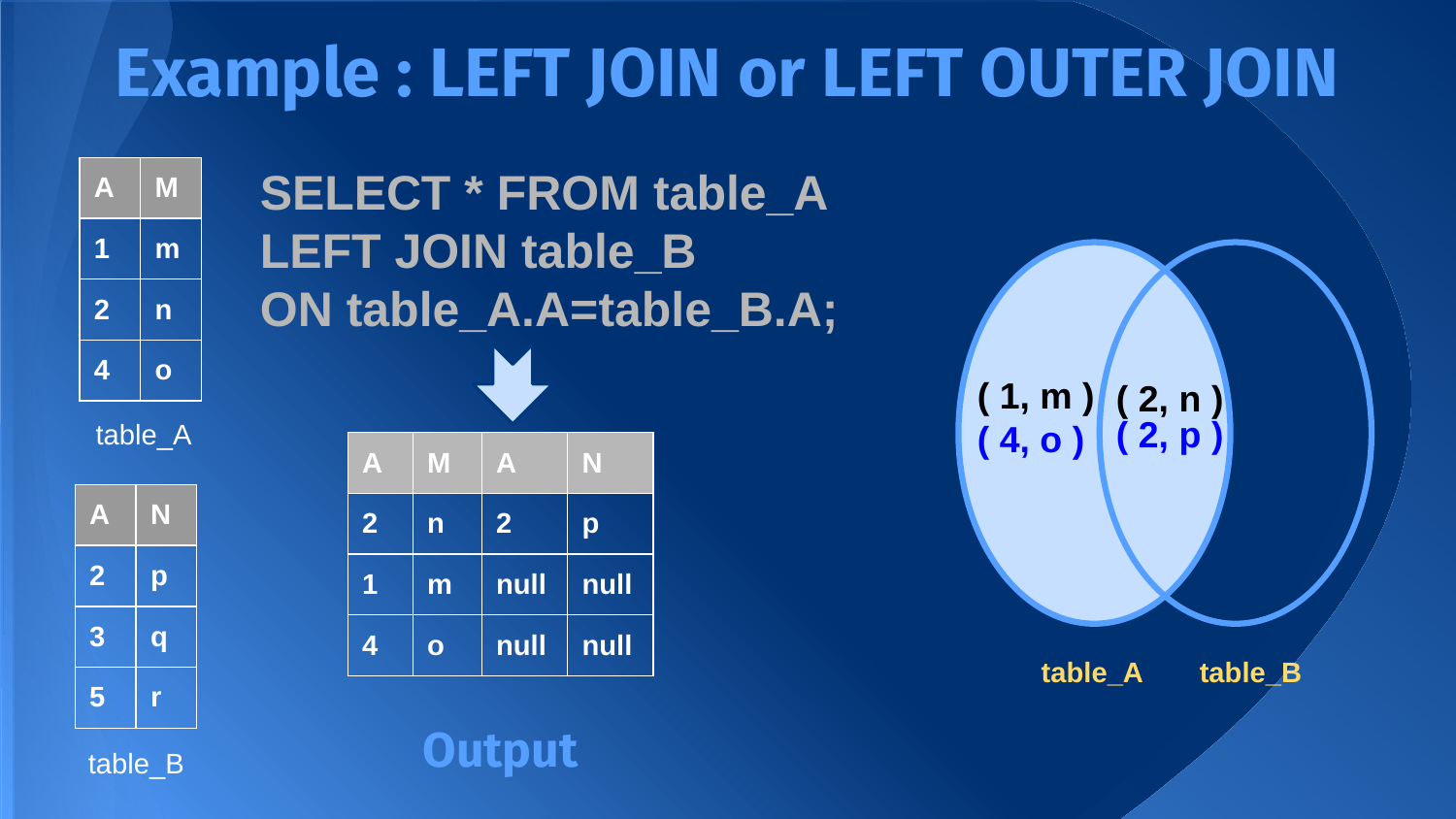

# Example : LEFT JOIN or LEFT OUTER JOIN
SELECT * FROM table_A
LEFT JOIN table_B
ON table_A.A=table_B.A;

| A | M |
| --- | --- |
| 1 | m |
| 2 | n |
| 4 | o |

( 1, m )
( 4, o )

( 2, n )
( 2, p )
table_A
| A | M | A | N |
| --- | --- | --- | --- |
| 2 | n | 2 | p |
| 1 | m | null | null |
| 4 | o | null | null |
| A | N |
| --- | --- |
| 2 | p |
| 3 | q |
| 5 | r |
table_A
table_B
Output
table_B